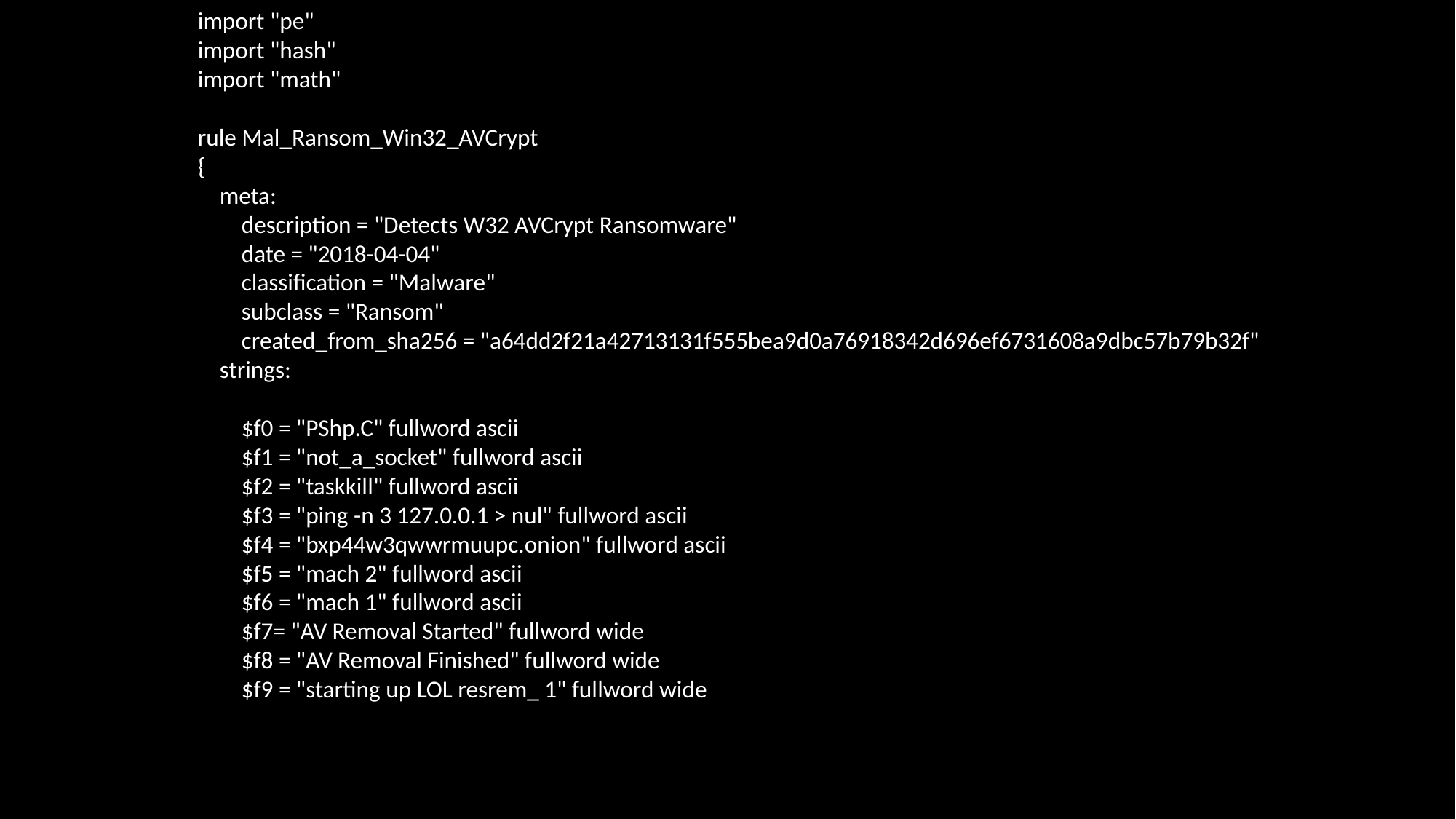

import "pe"
import "hash"
import "math"

rule Mal_Ransom_Win32_AVCrypt
{
    meta:
        description = "Detects W32 AVCrypt Ransomware"
        date = "2018-04-04"
        classification = "Malware"
        subclass = "Ransom"
        created_from_sha256 = "a64dd2f21a42713131f555bea9d0a76918342d696ef6731608a9dbc57b79b32f"
    strings:

        $f0 = "PShp.C" fullword ascii
        $f1 = "not_a_socket" fullword ascii
        $f2 = "taskkill" fullword ascii
        $f3 = "ping -n 3 127.0.0.1 > nul" fullword ascii
        $f4 = "bxp44w3qwwrmuupc.onion" fullword ascii
        $f5 = "mach 2" fullword ascii
        $f6 = "mach 1" fullword ascii
        $f7= "AV Removal Started" fullword wide
        $f8 = "AV Removal Finished" fullword wide
        $f9 = "starting up LOL resrem_ 1" fullword wide